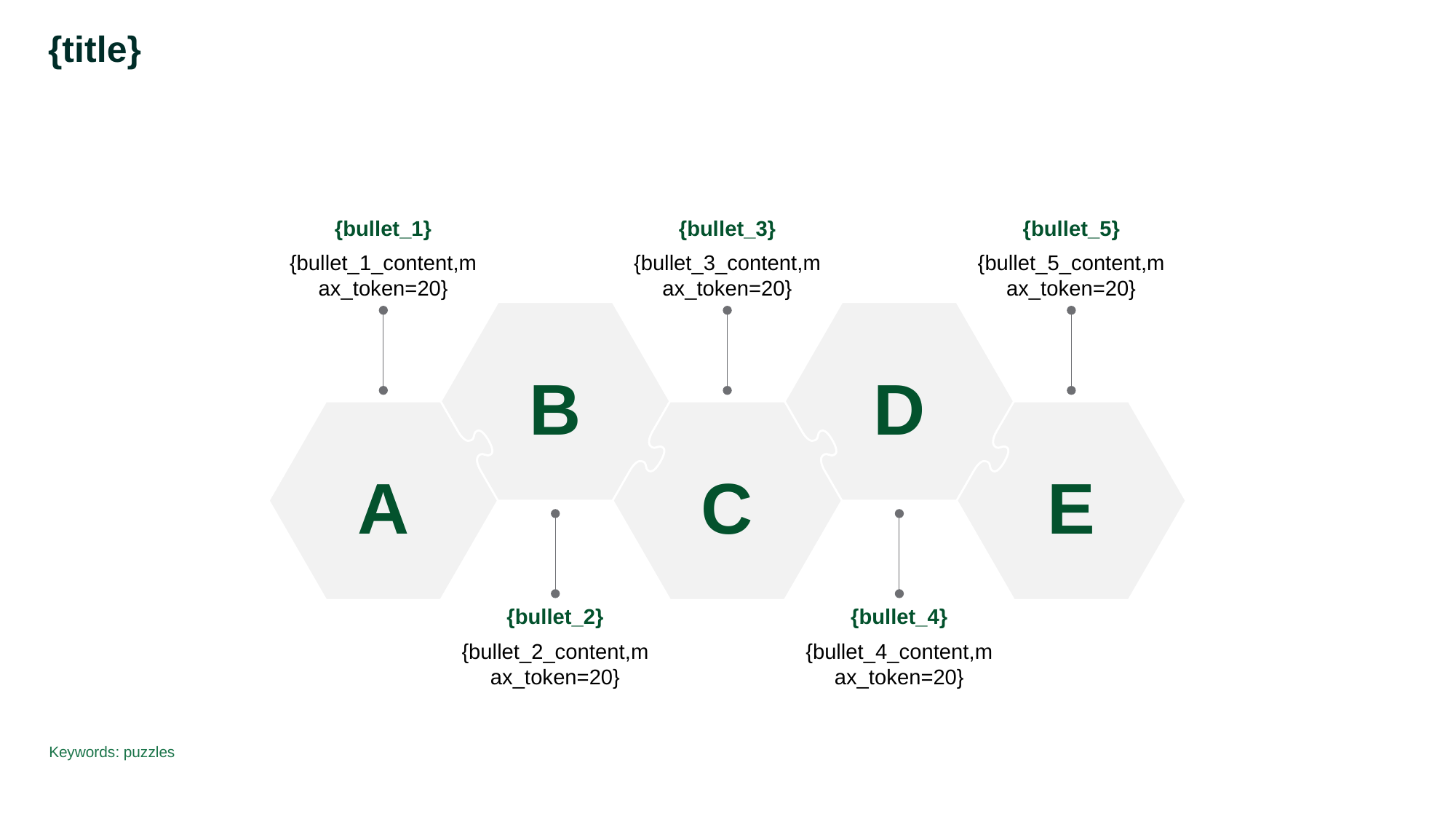

# {title}
{bullet_1}
{bullet_1_content,max_token=20}
{bullet_3}
{bullet_3_content,max_token=20}
{bullet_5}
{bullet_5_content,max_token=20}

B
D

A
C
E
{bullet_2}
{bullet_2_content,max_token=20}
{bullet_4}
{bullet_4_content,max_token=20}
Keywords: puzzles